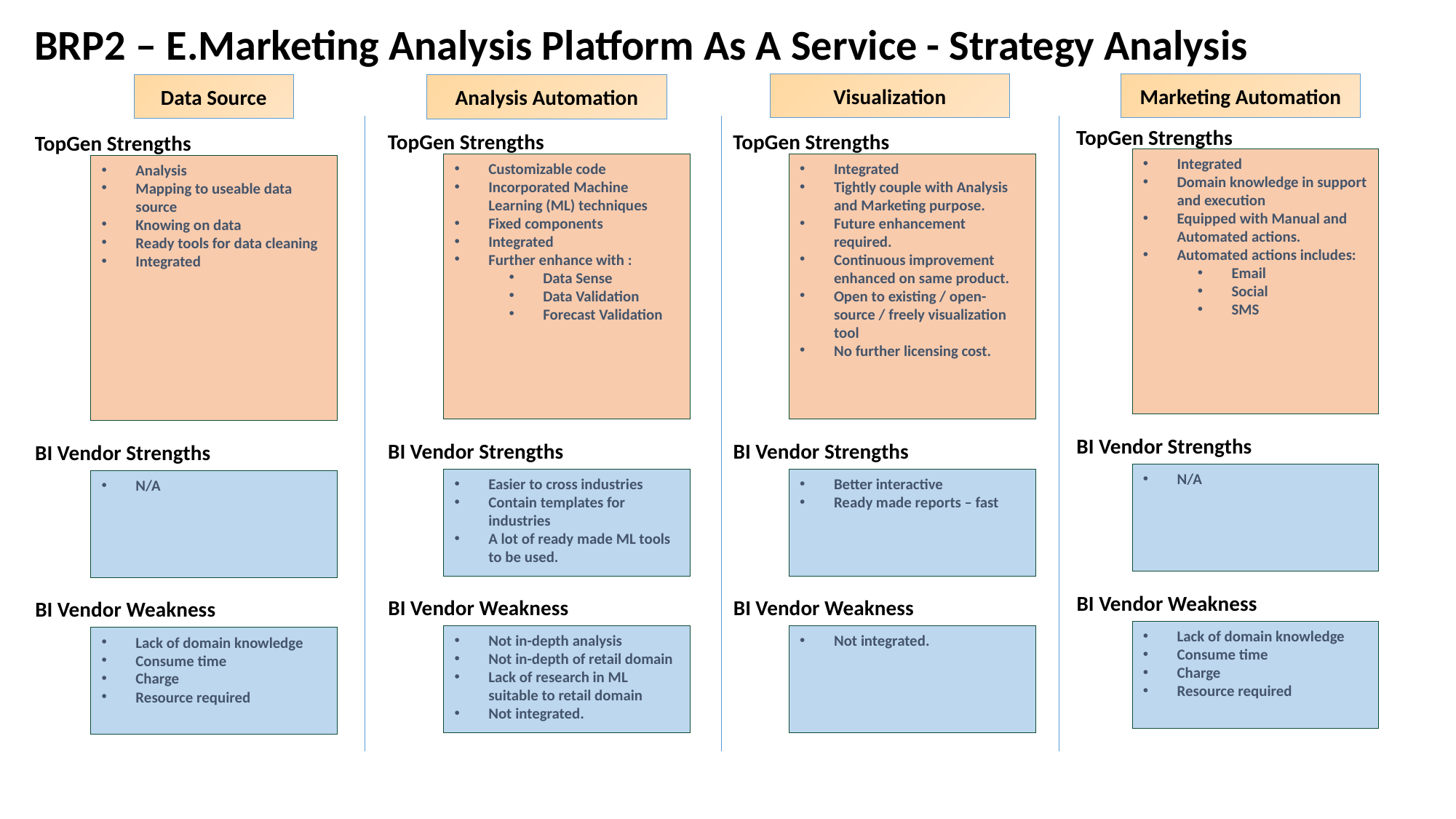

BRP2 – E.Marketing Analysis Platform As A Service - Strategy Analysis
Visualization
Marketing Automation
Data Source
Analysis Automation
TopGen Strengths
TopGen Strengths
TopGen Strengths
TopGen Strengths
Integrated
Domain knowledge in support and execution
Equipped with Manual and Automated actions.
Automated actions includes:
Email
Social
SMS

Customizable code
Incorporated Machine Learning (ML) techniques
Fixed components
Integrated
Further enhance with :
Data Sense
Data Validation
Forecast Validation

Integrated
Tightly couple with Analysis and Marketing purpose.
Future enhancement required.
Continuous improvement enhanced on same product.
Open to existing / open-source / freely visualization tool
No further licensing cost.

Analysis
Mapping to useable data source
Knowing on data
Ready tools for data cleaning
Integrated

BI Vendor Strengths
BI Vendor Strengths
BI Vendor Strengths
BI Vendor Strengths
N/A

Easier to cross industries
Contain templates for industries
A lot of ready made ML tools to be used.

Better interactive
Ready made reports – fast

N/A

BI Vendor Weakness
BI Vendor Weakness
BI Vendor Weakness
BI Vendor Weakness
Lack of domain knowledge
Consume time
Charge
Resource required

Not in-depth analysis
Not in-depth of retail domain
Lack of research in ML suitable to retail domain
Not integrated.

Not integrated.

Lack of domain knowledge
Consume time
Charge
Resource required